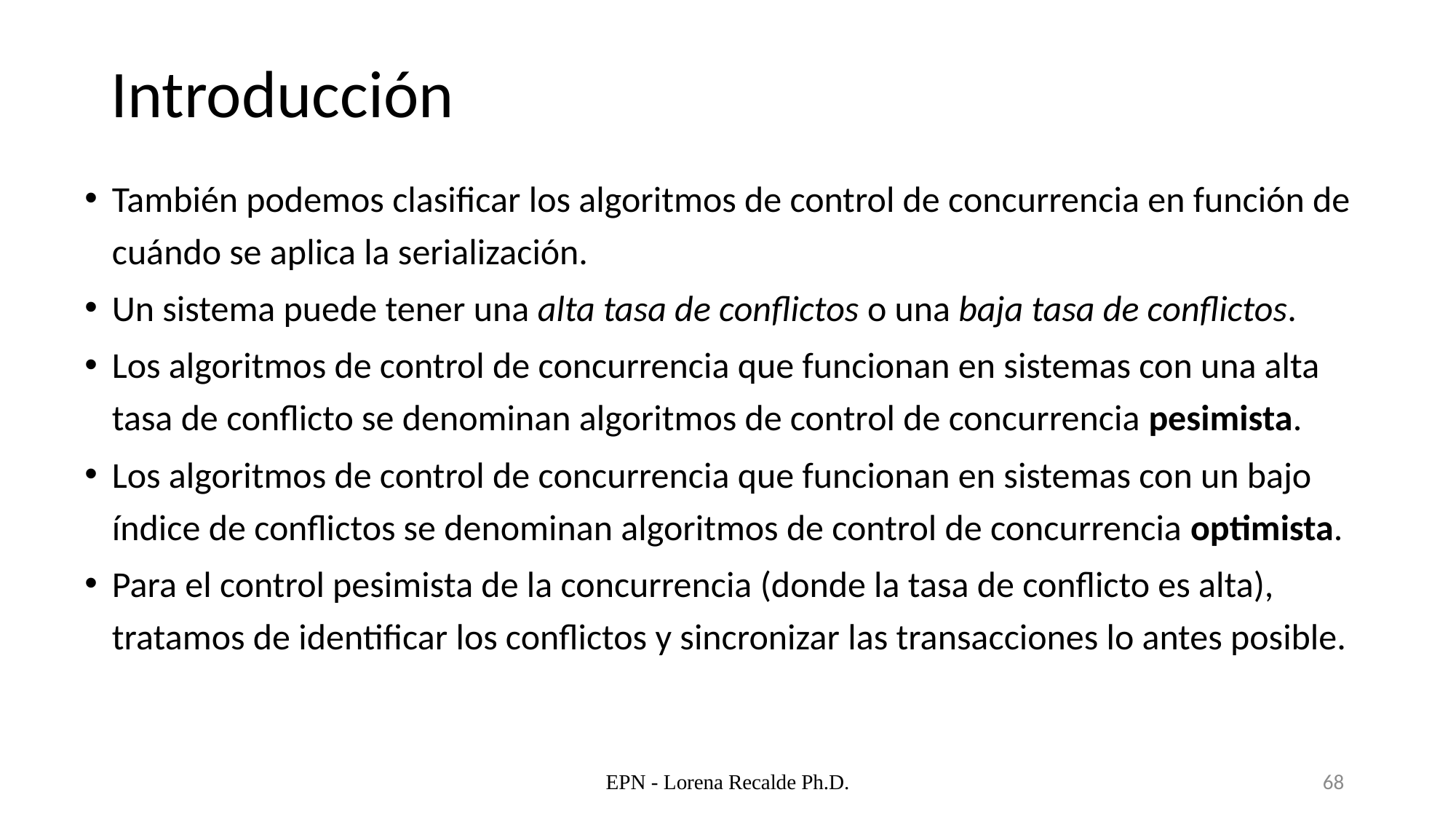

# Introducción
También podemos clasificar los algoritmos de control de concurrencia en función de cuándo se aplica la serialización.
Un sistema puede tener una alta tasa de conflictos o una baja tasa de conflictos.
Los algoritmos de control de concurrencia que funcionan en sistemas con una alta tasa de conflicto se denominan algoritmos de control de concurrencia pesimista.
Los algoritmos de control de concurrencia que funcionan en sistemas con un bajo índice de conflictos se denominan algoritmos de control de concurrencia optimista.
Para el control pesimista de la concurrencia (donde la tasa de conflicto es alta), tratamos de identificar los conflictos y sincronizar las transacciones lo antes posible.
EPN - Lorena Recalde Ph.D.
68